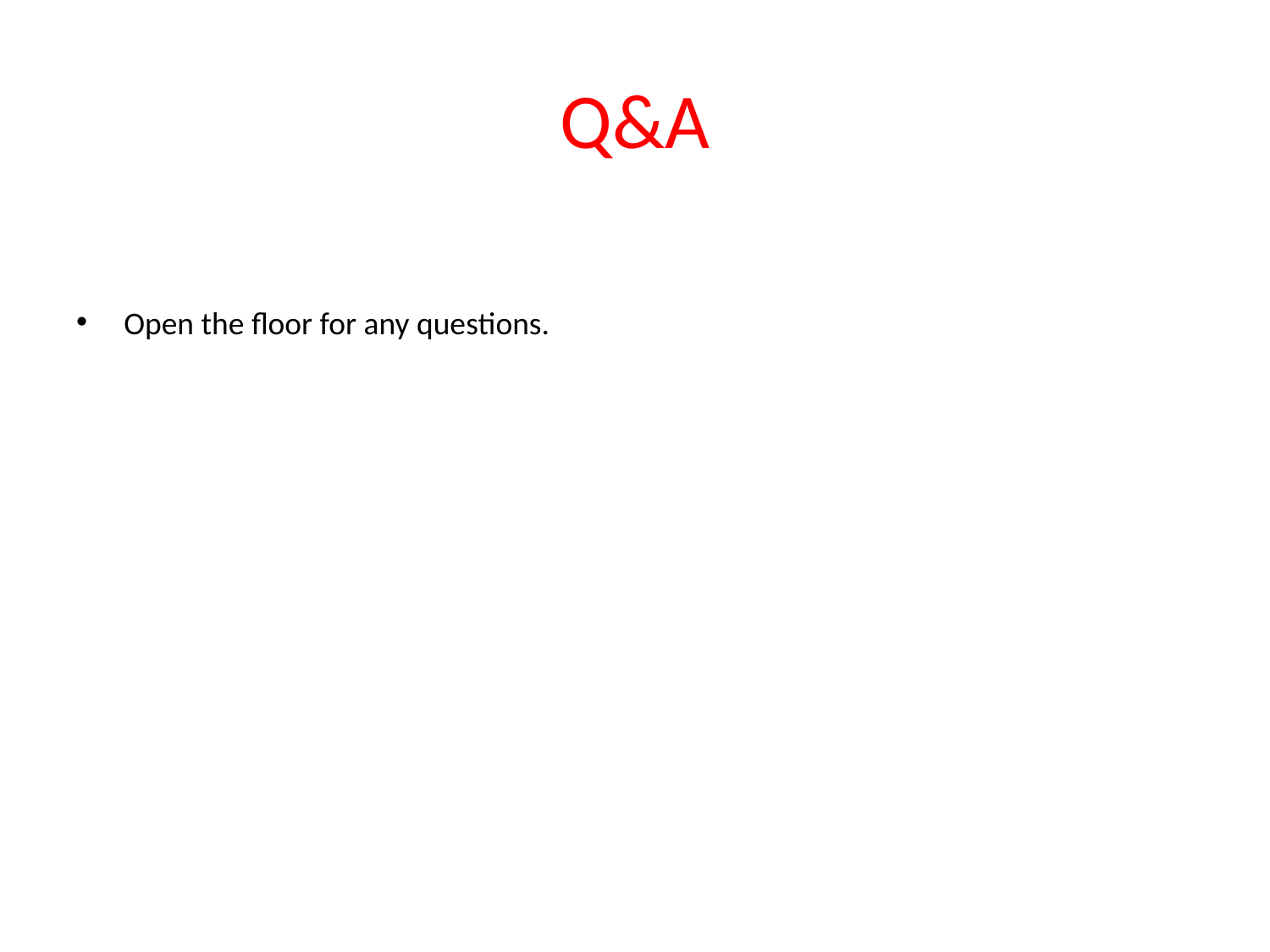

# Q&A

Open the floor for any questions.